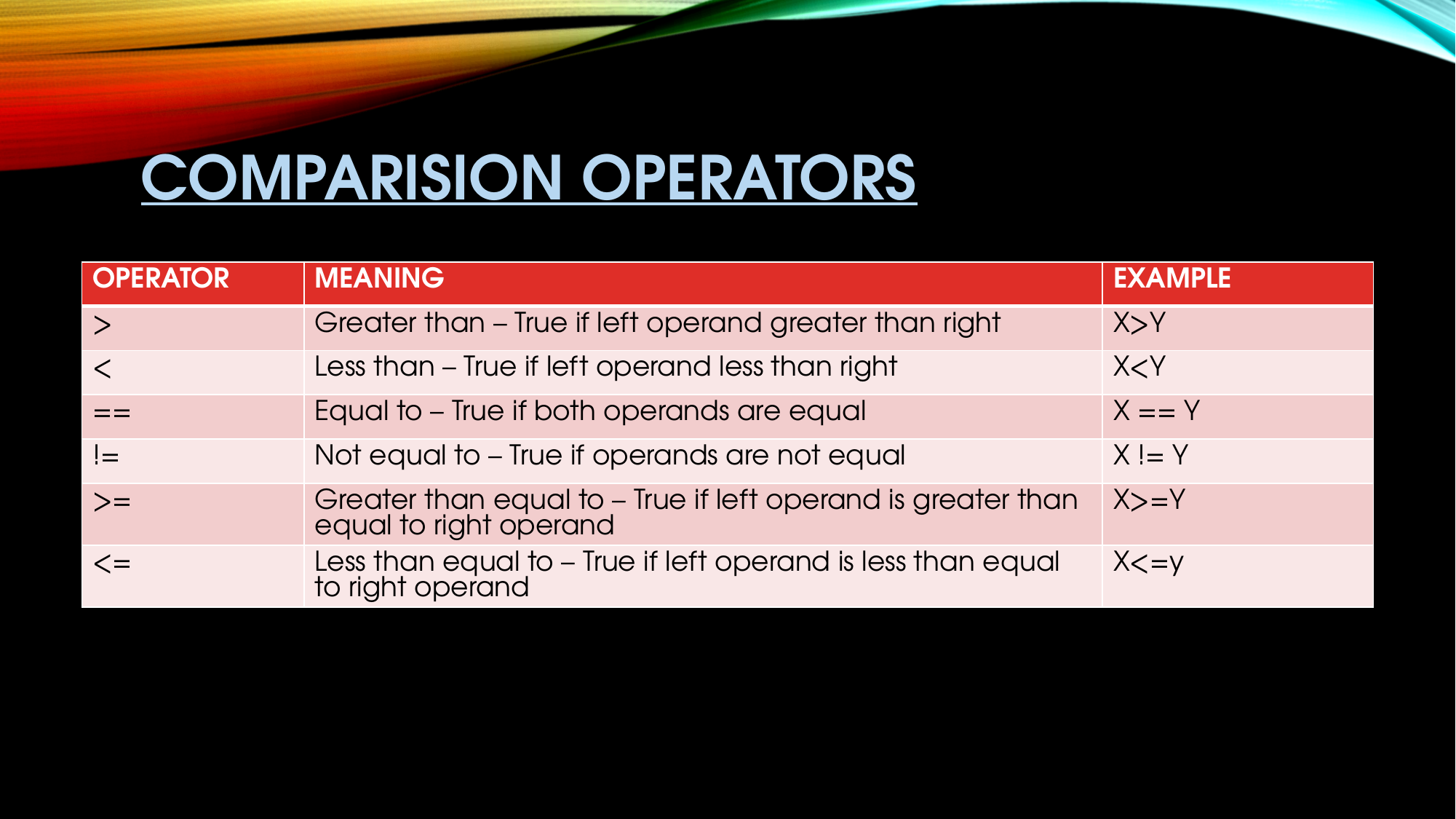

# Comparision operators
| OPERATOR | MEANING | EXAMPLE |
| --- | --- | --- |
| > | Greater than – True if left operand greater than right | X>Y |
| < | Less than – True if left operand less than right | X<Y |
| == | Equal to – True if both operands are equal | X == Y |
| != | Not equal to – True if operands are not equal | X != Y |
| >= | Greater than equal to – True if left operand is greater than equal to right operand | X>=Y |
| <= | Less than equal to – True if left operand is less than equal to right operand | X<=y |